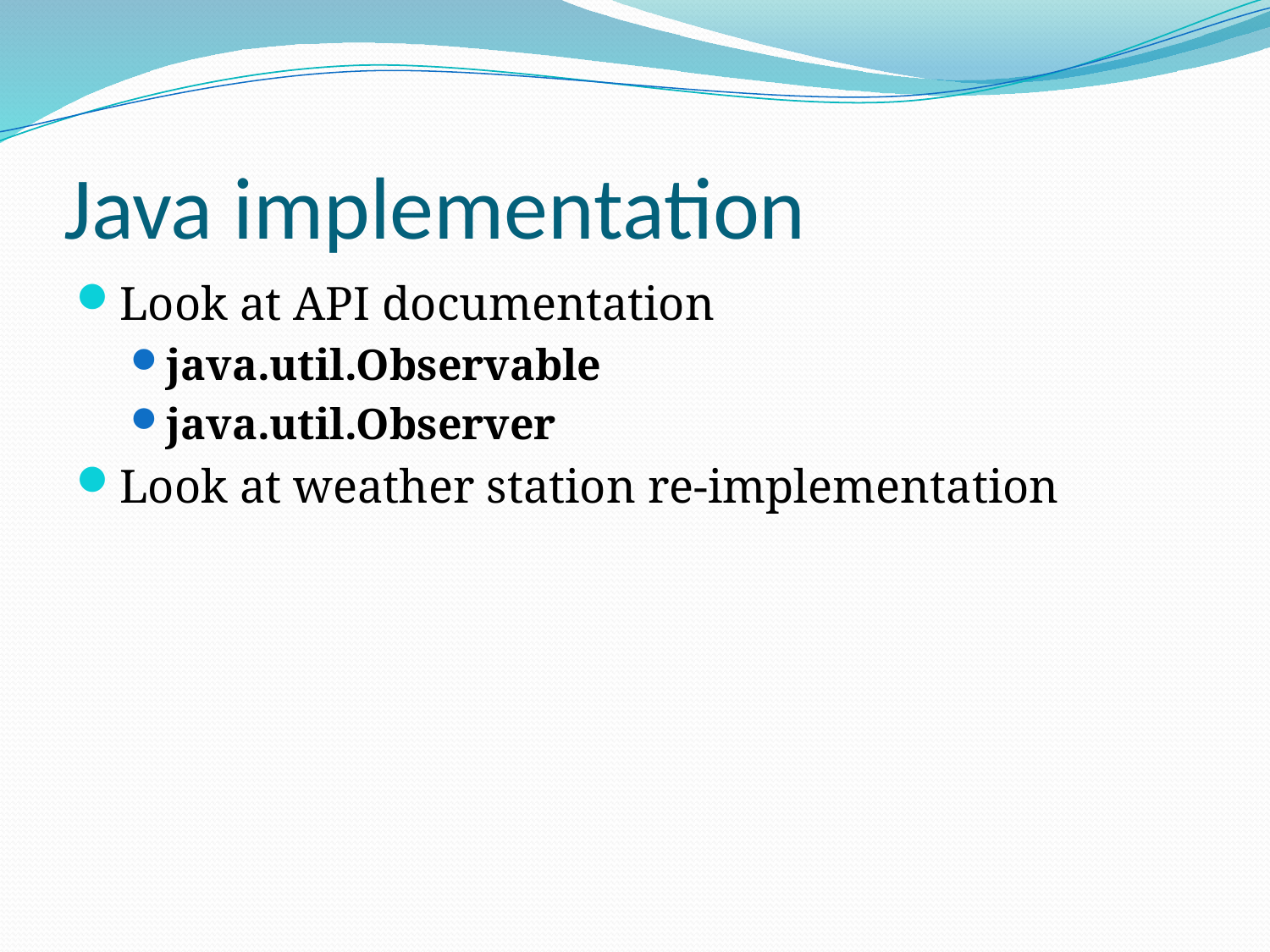

# Java implementation
Look at API documentation
java.util.Observable
java.util.Observer
Look at weather station re-implementation